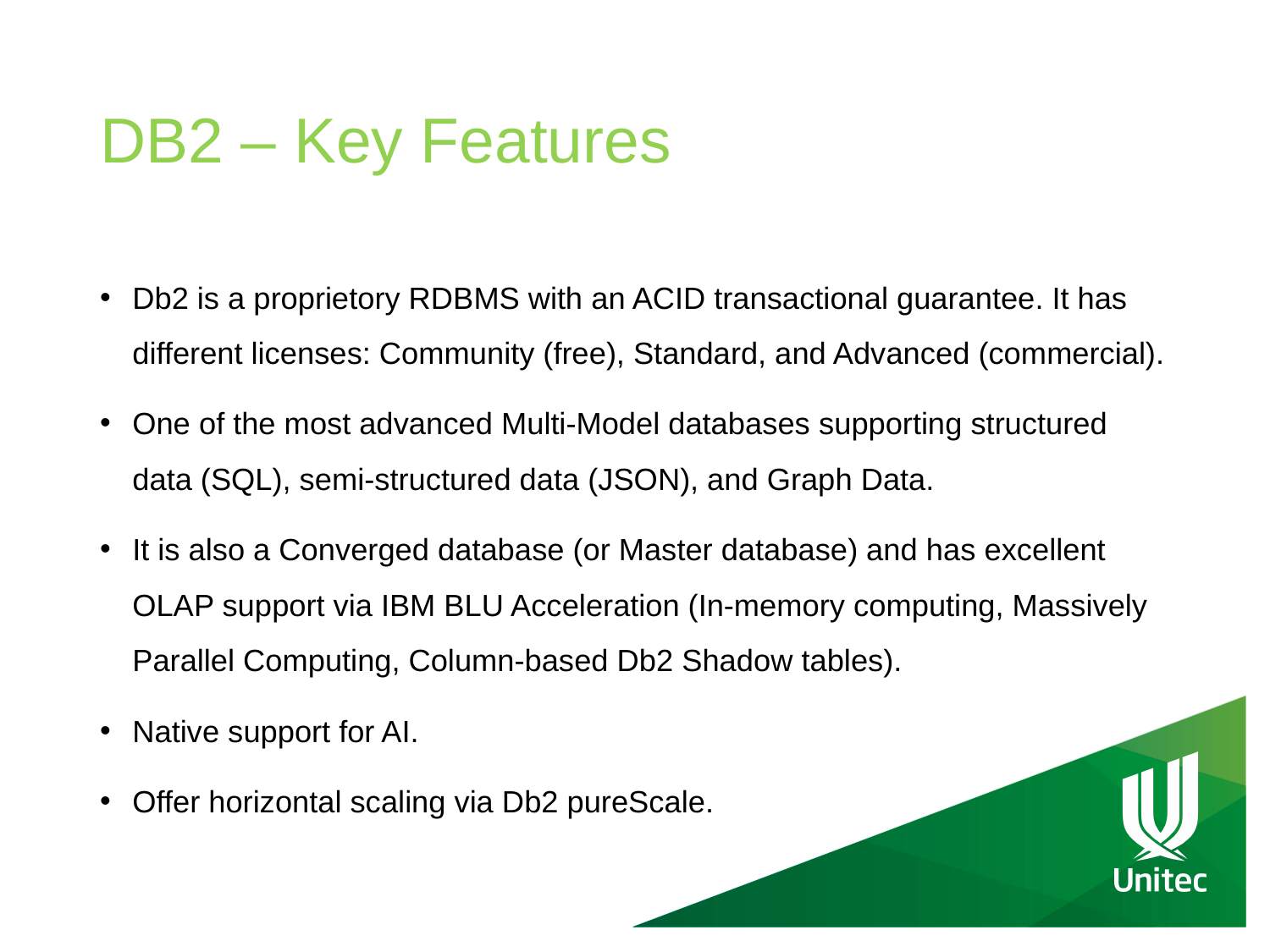

# DB2 – Key Features
Db2 is a proprietory RDBMS with an ACID transactional guarantee. It has different licenses: Community (free), Standard, and Advanced (commercial).
One of the most advanced Multi-Model databases supporting structured data (SQL), semi-structured data (JSON), and Graph Data.
It is also a Converged database (or Master database) and has excellent OLAP support via IBM BLU Acceleration (In-memory computing, Massively Parallel Computing, Column-based Db2 Shadow tables).
Native support for AI.
Offer horizontal scaling via Db2 pureScale.